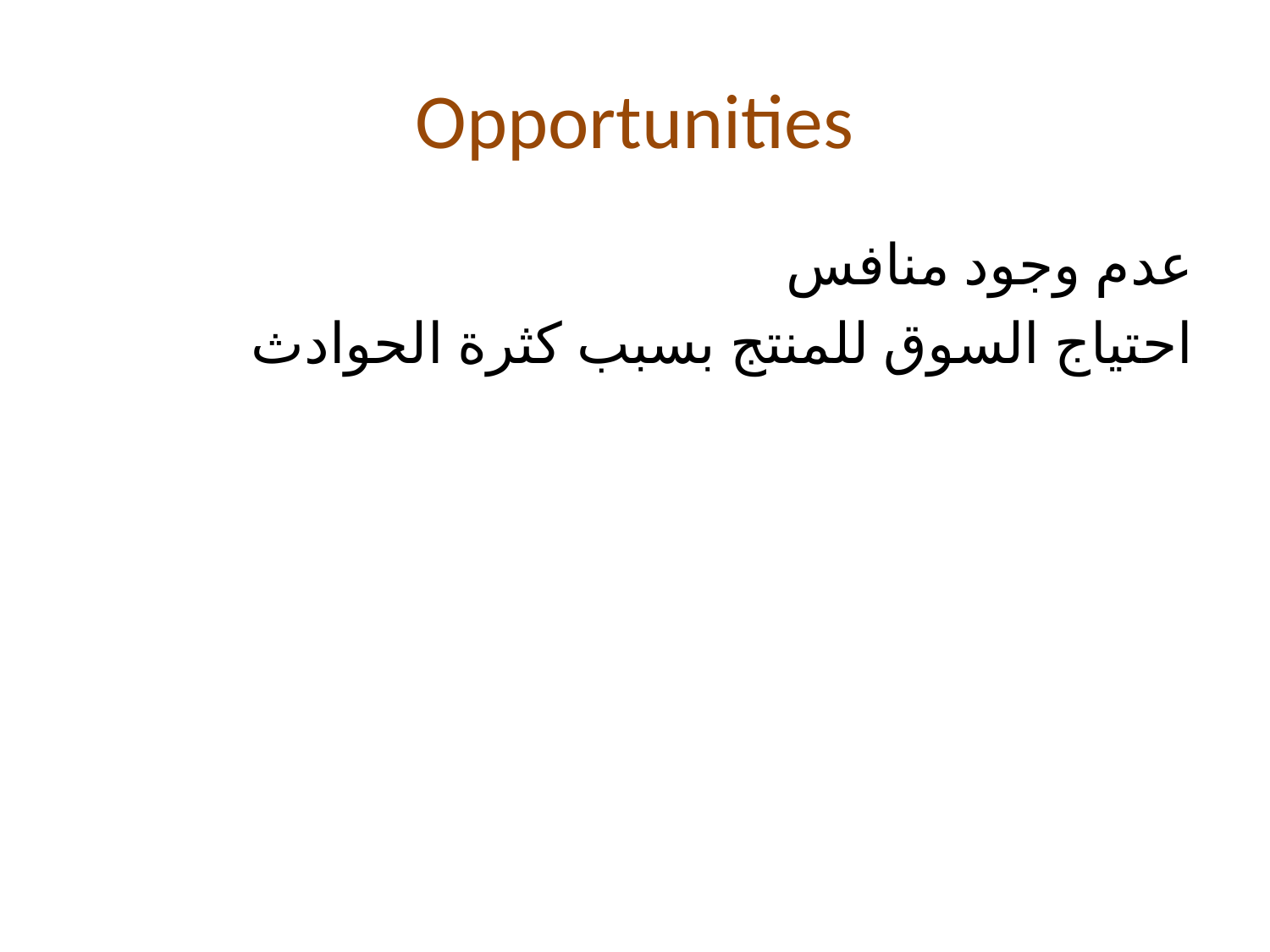

# Opportunities
عدم وجود منافس
احتياج السوق للمنتج بسبب كثرة الحوادث